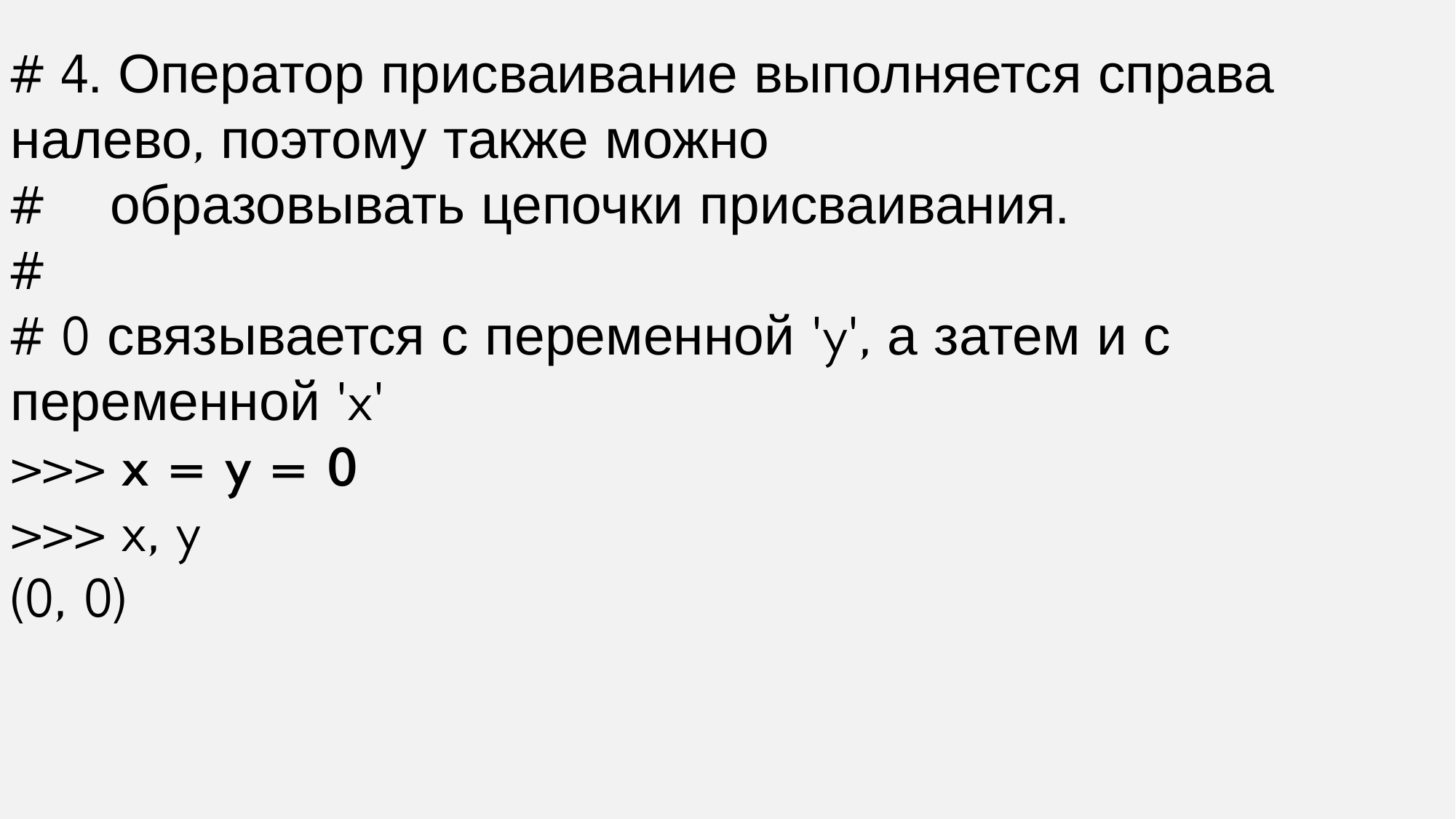

# 4. Оператор присваивание выполняется справа налево, поэтому также можно
#    образовывать цепочки присваивания.
#
# 0 связывается с переменной 'y', а затем и с переменной 'x'
>>> x = y = 0
>>> x, y
(0, 0)